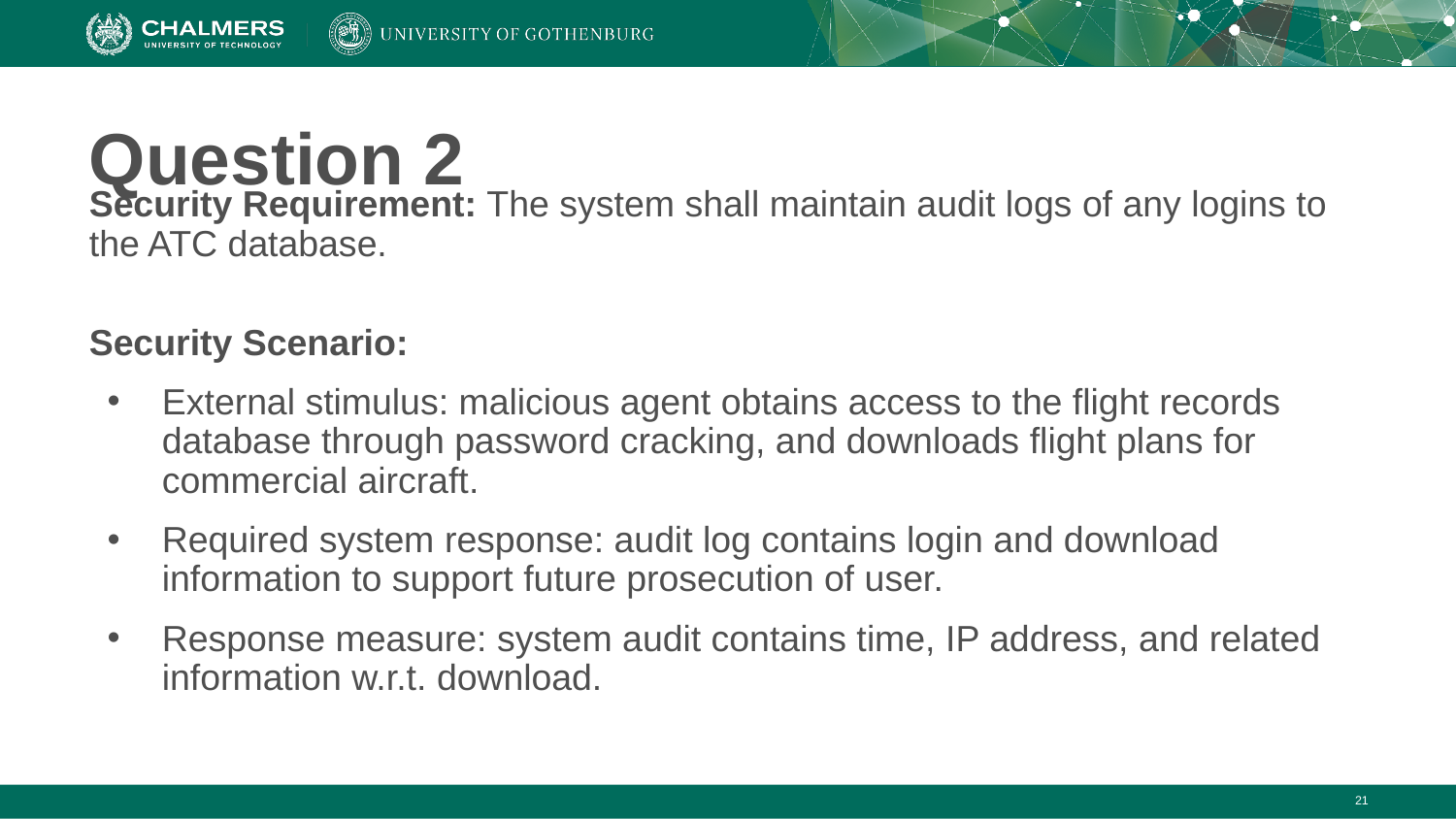

# Question 2
Security Requirement: The system shall maintain audit logs of any logins to the ATC database.
Security Scenario:
External stimulus: malicious agent obtains access to the flight records database through password cracking, and downloads flight plans for commercial aircraft.
Required system response: audit log contains login and download information to support future prosecution of user.
Response measure: system audit contains time, IP address, and related information w.r.t. download.
21